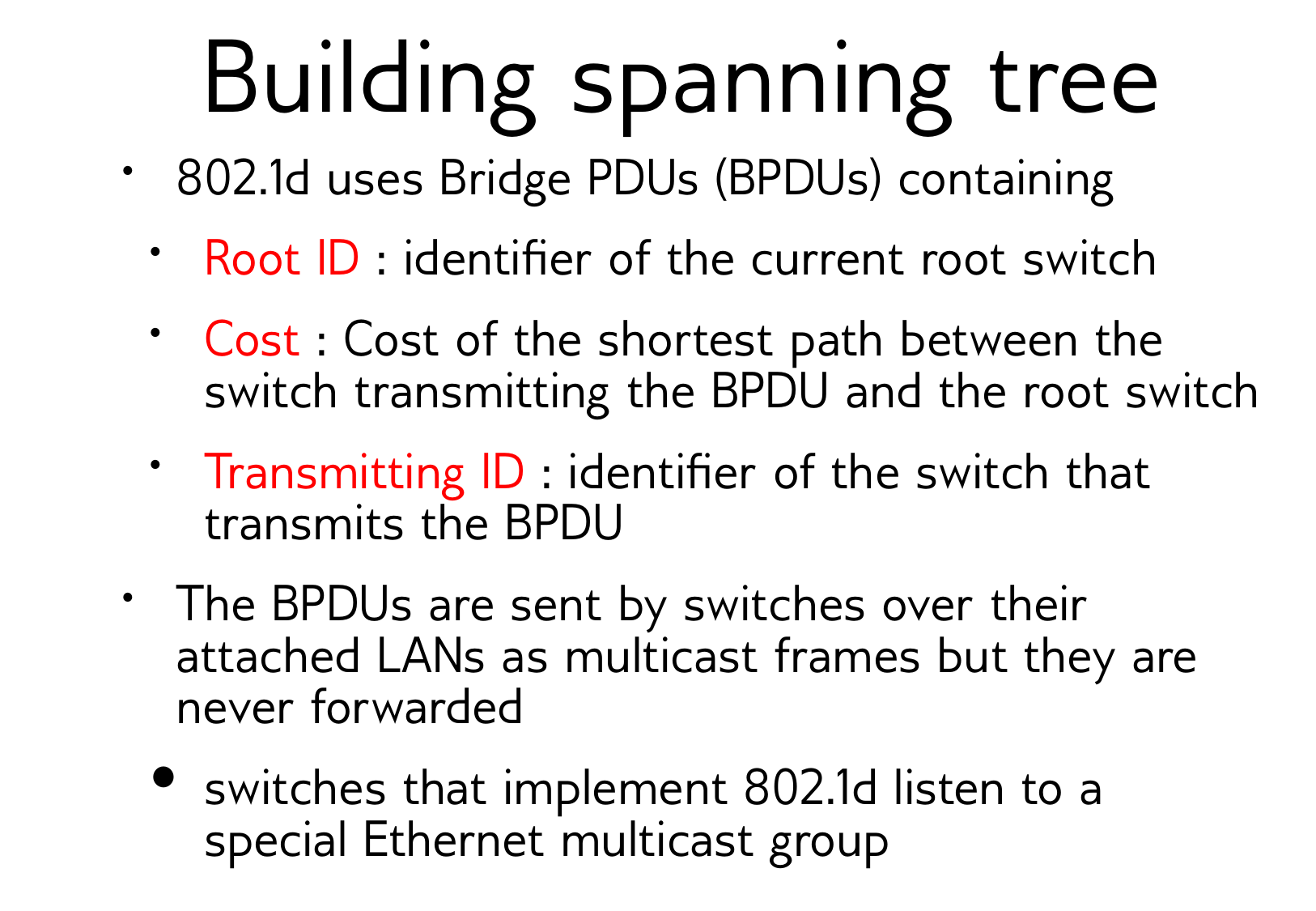

# Building spanning tree
802.1d uses Bridge PDUs (BPDUs) containing
Root ID : identifier of the current root switch
Cost : Cost of the shortest path between the switch transmitting the BPDU and the root switch
Transmitting ID : identifier of the switch that transmits the BPDU
The BPDUs are sent by switches over their attached LANs as multicast frames but they are never forwarded
switches that implement 802.1d listen to a special Ethernet multicast group